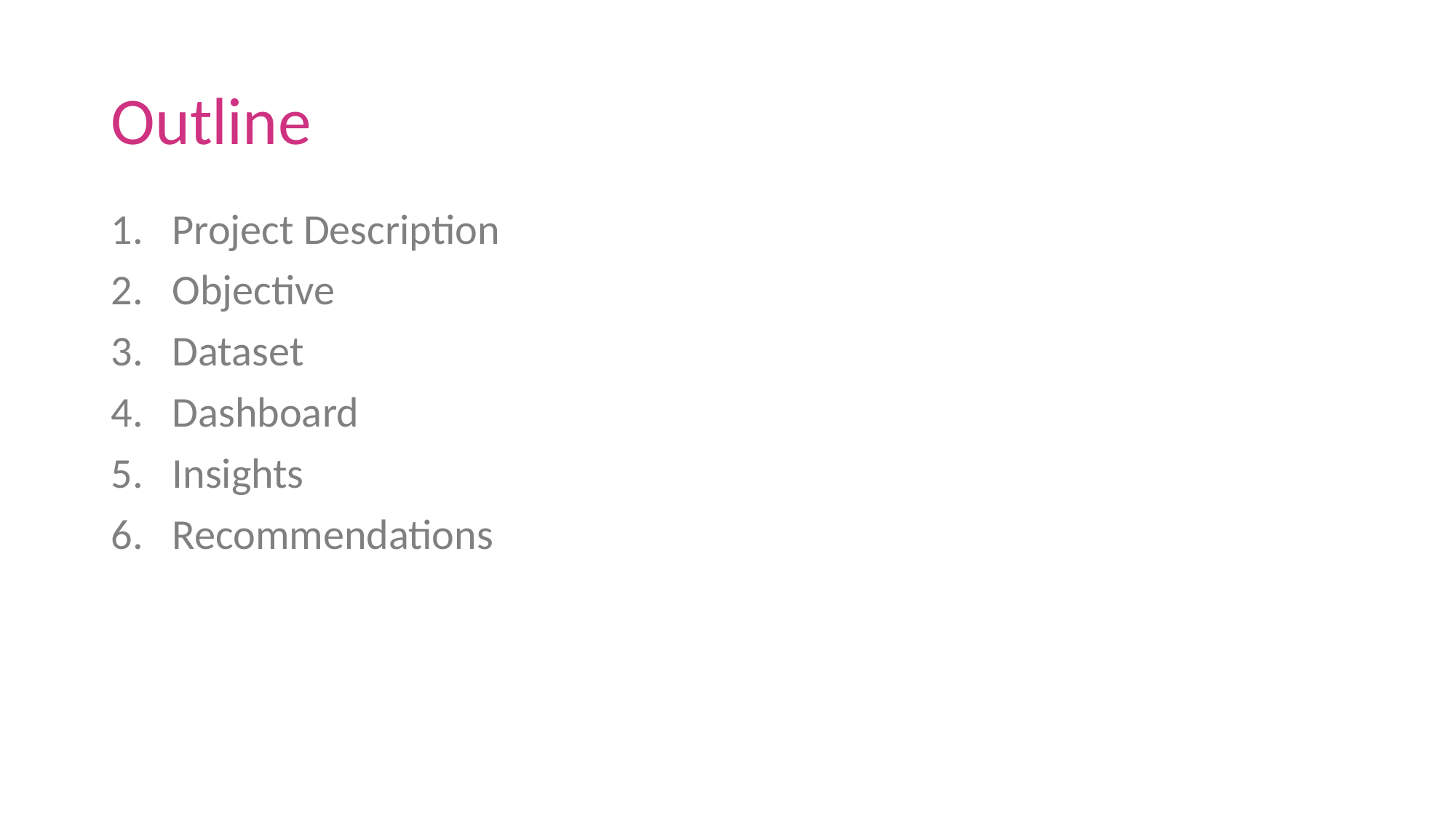

# Outline
Project Description
Objective
Dataset
Dashboard
Insights
Recommendations